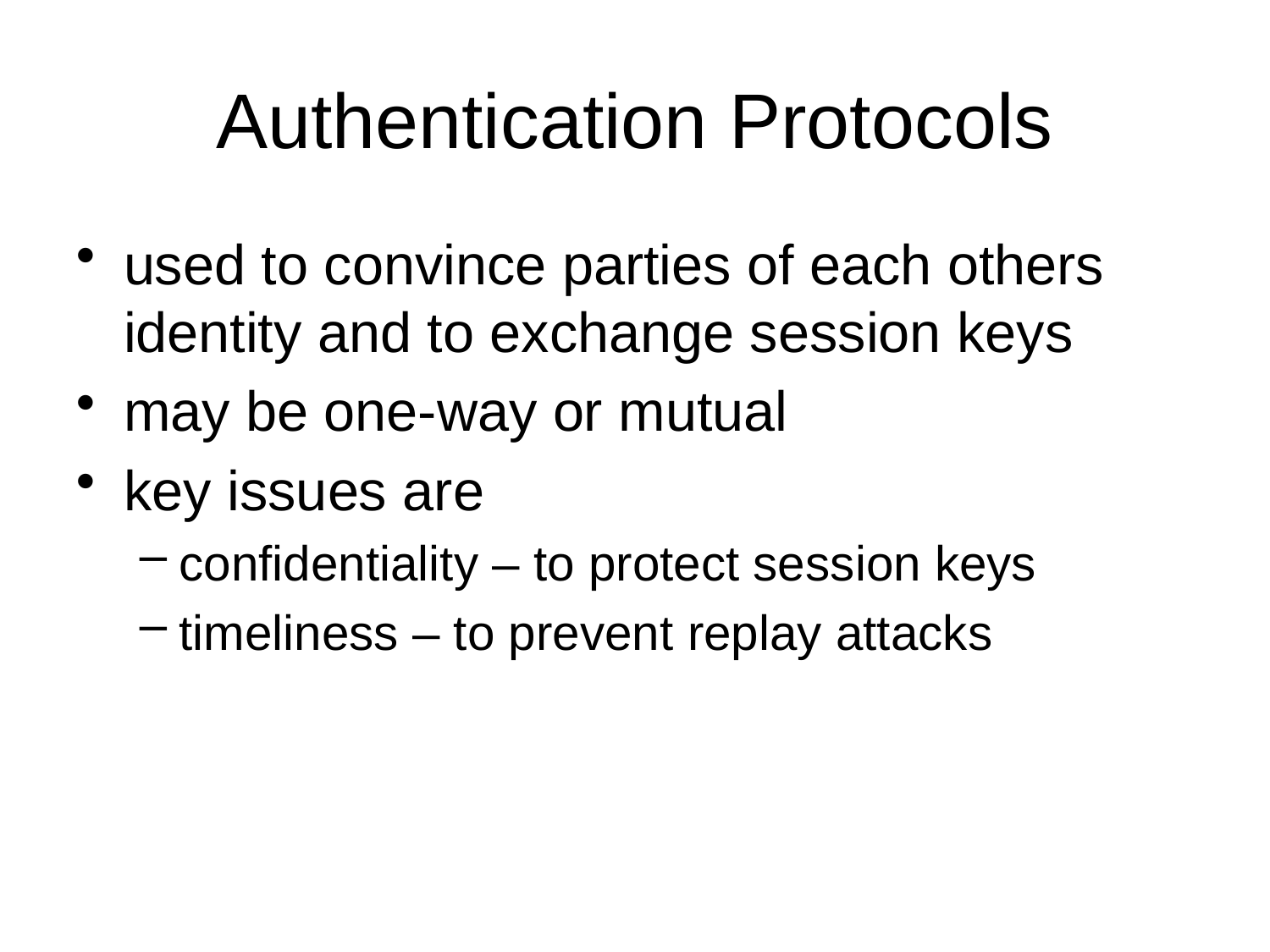

# Authentication Protocols
used to convince parties of each others identity and to exchange session keys
may be one-way or mutual
key issues are
confidentiality – to protect session keys
timeliness – to prevent replay attacks